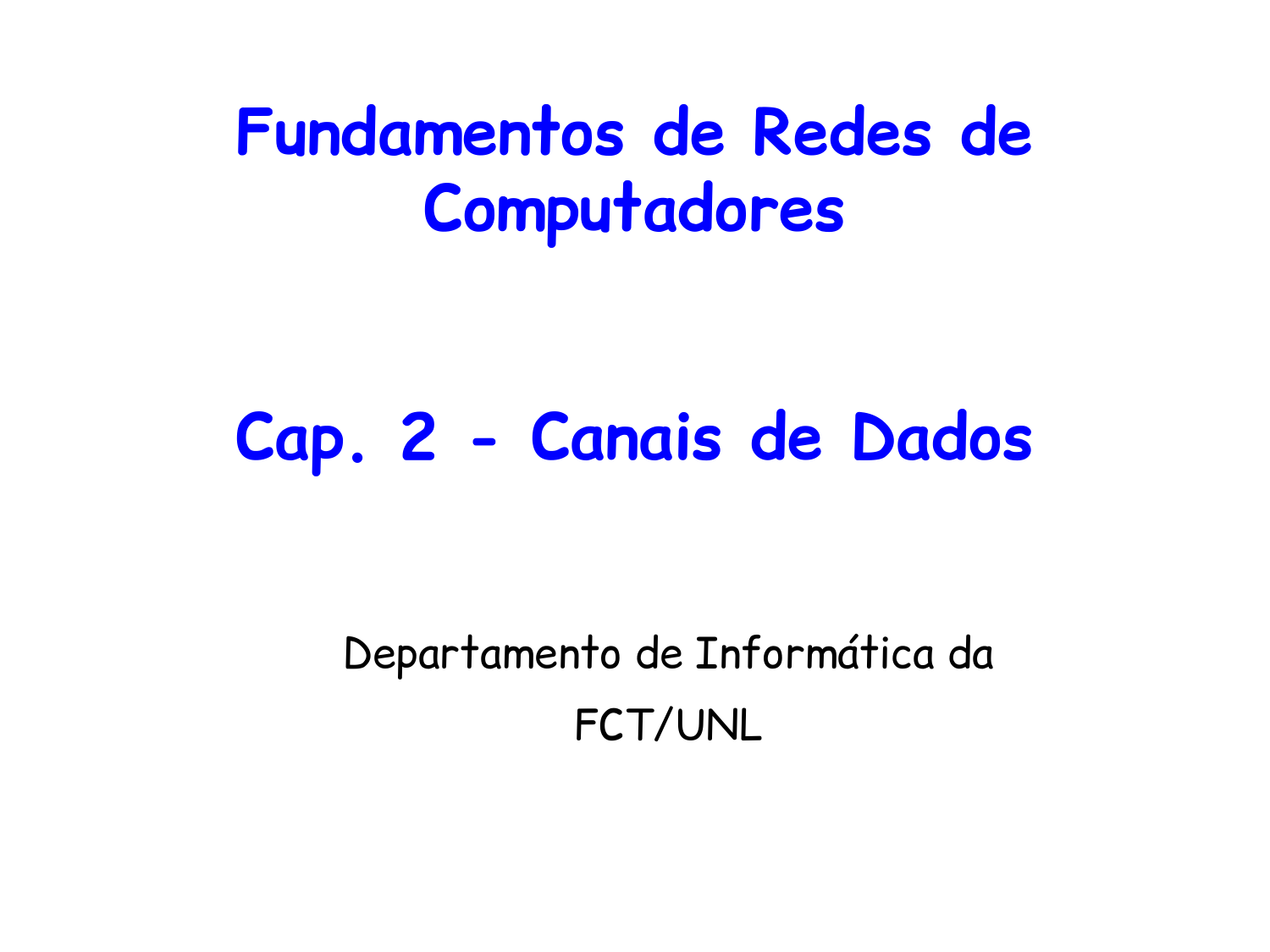

# Fundamentos de Redes de Computadores Cap. 2 - Canais de Dados

Departamento de Informática da
FCT/UNL